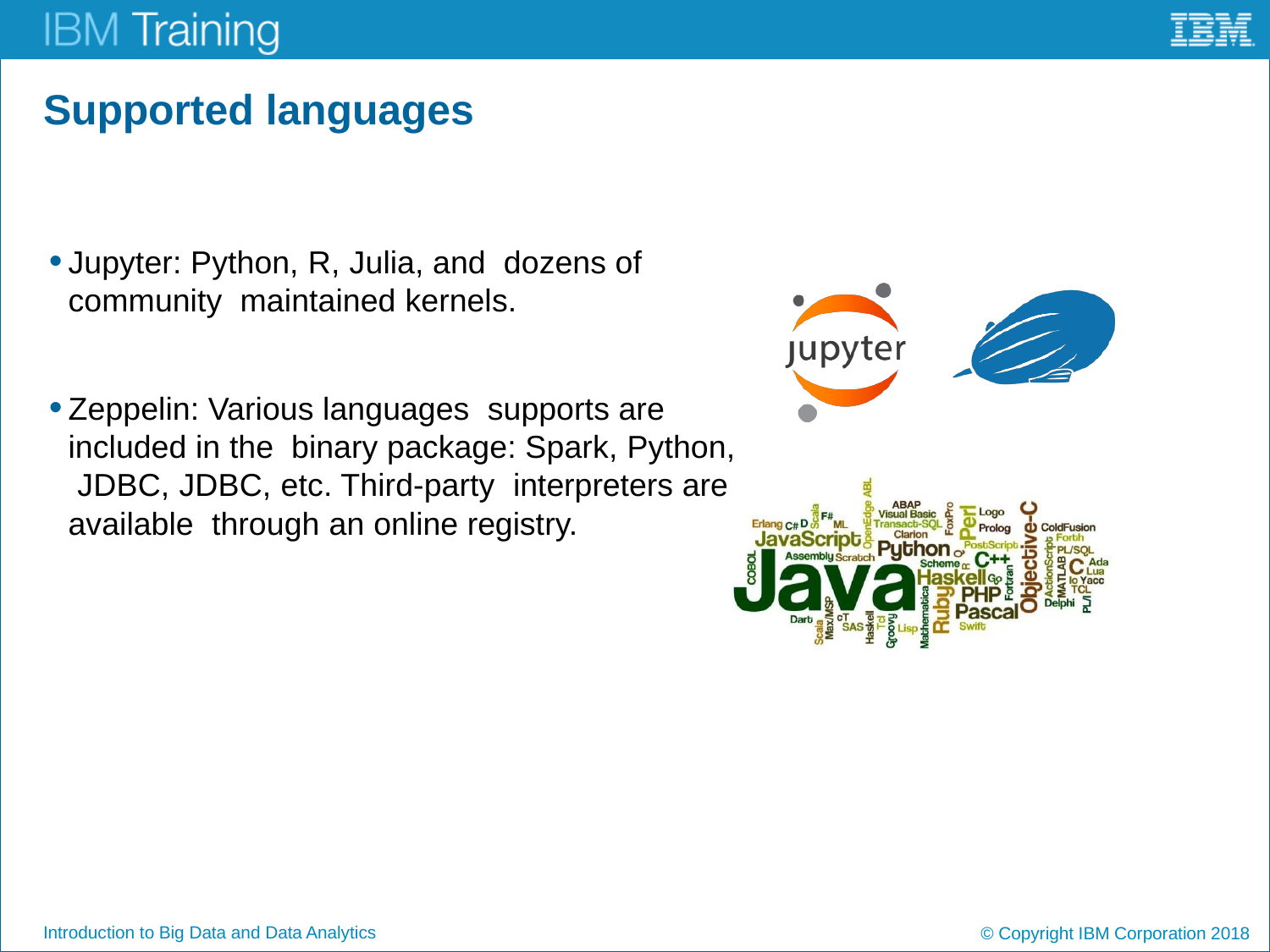

# Supported languages
Jupyter: Python, R, Julia, and  dozens of community  maintained kernels.

Zeppelin: Various languages  supports are included in the  binary package: Spark, Python,  JDBC, JDBC, etc. Third-party  interpreters are available  through an online registry.